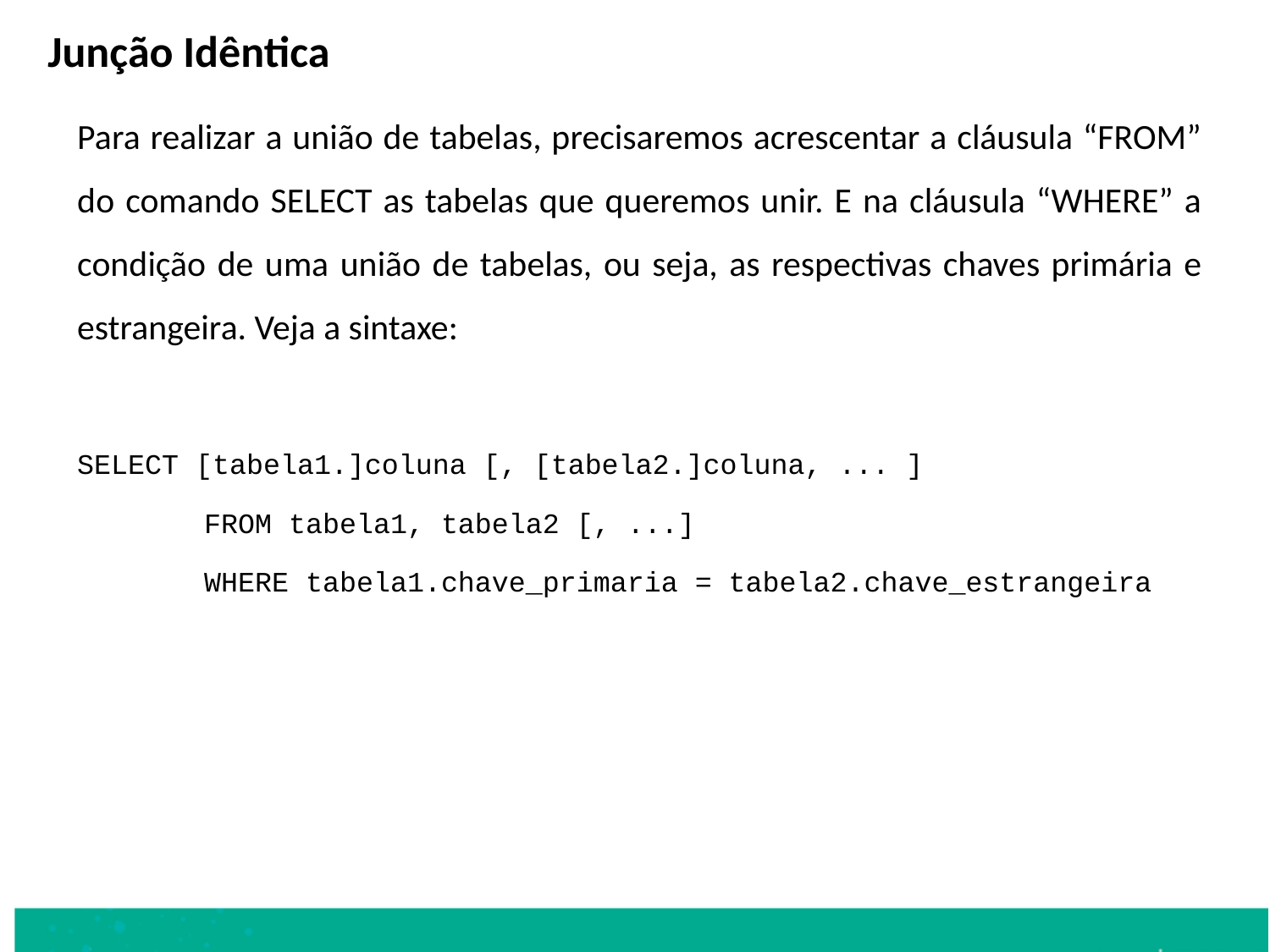

Junção Idêntica
	Para realizar a união de tabelas, precisaremos acrescentar a cláusula “FROM” do comando SELECT as tabelas que queremos unir. E na cláusula “WHERE” a condição de uma união de tabelas, ou seja, as respectivas chaves primária e estrangeira. Veja a sintaxe:

	SELECT [tabela1.]coluna [, [tabela2.]coluna, ... ]
		FROM tabela1, tabela2 [, ...]
		WHERE tabela1.chave_primaria = tabela2.chave_estrangeira